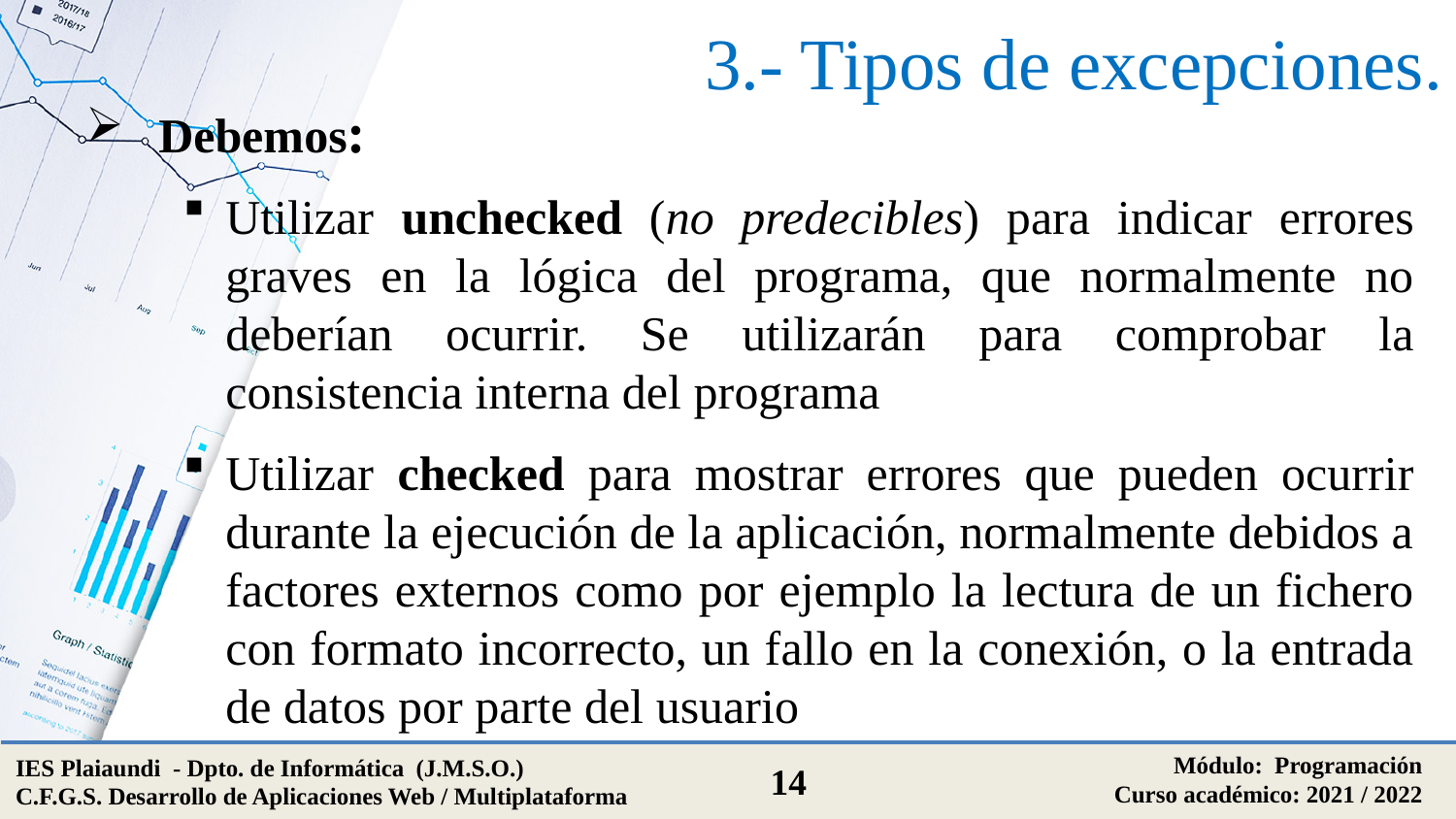

# 3.- Tipos de excepciones.
Debemos:
Utilizar unchecked (no predecibles) para indicar errores graves en la lógica del programa, que normalmente no deberían ocurrir. Se utilizarán para comprobar la consistencia interna del programa
Utilizar checked para mostrar errores que pueden ocurrir durante la ejecución de la aplicación, normalmente debidos a factores externos como por ejemplo la lectura de un fichero con formato incorrecto, un fallo en la conexión, o la entrada de datos por parte del usuario

Módulo:  Programación
Curso académico: 2021 / 2022
IES Plaiaundi  - Dpto. de Informática  (J.M.S.O.)
C.F.G.S. Desarrollo de Aplicaciones Web / Multiplataforma
14